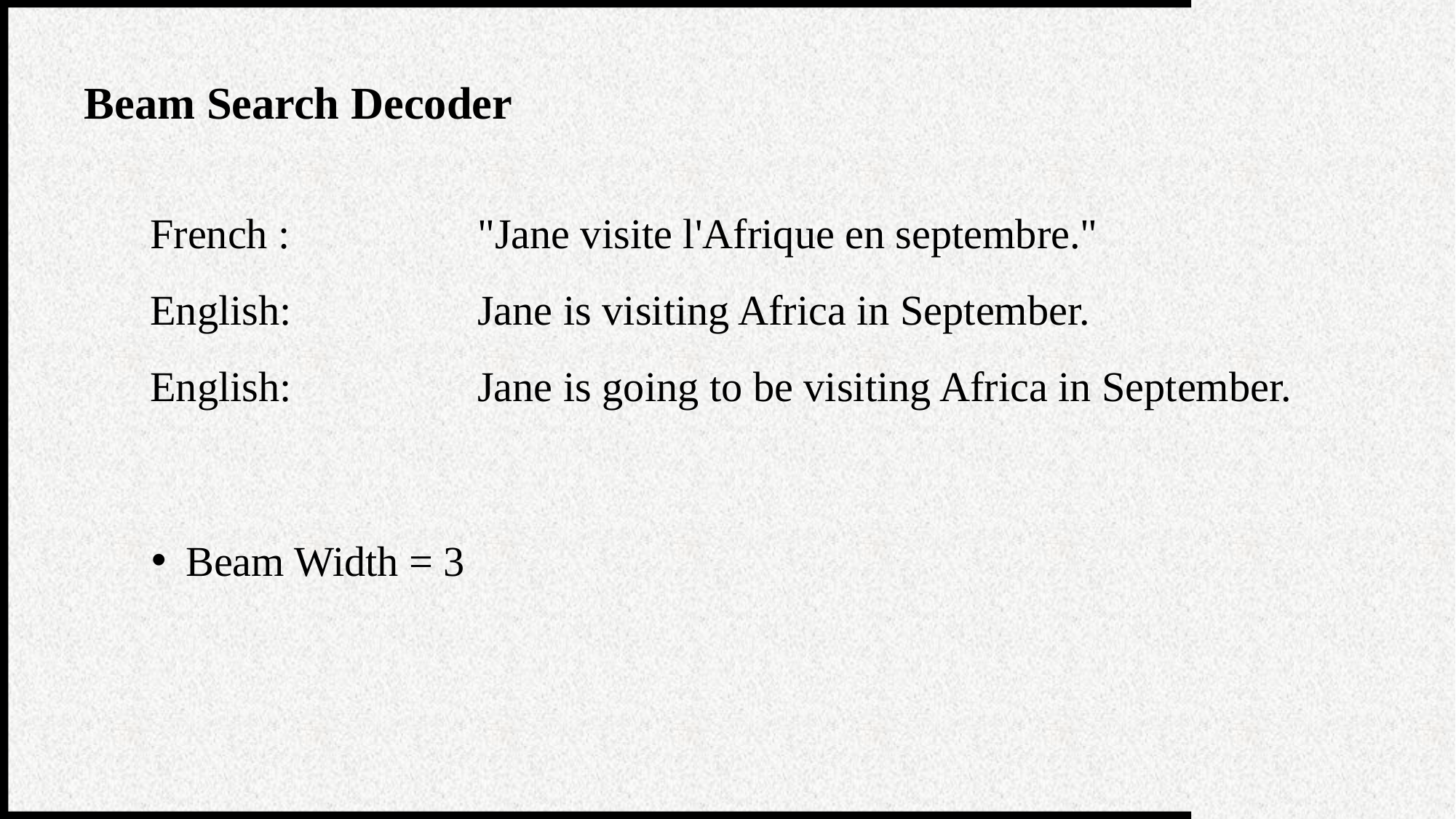

Beam Search Decoder
French : 		"Jane visite l'Afrique en septembre."
English:		Jane is visiting Africa in September.
English:		Jane is going to be visiting Africa in September.
Beam Width = 3